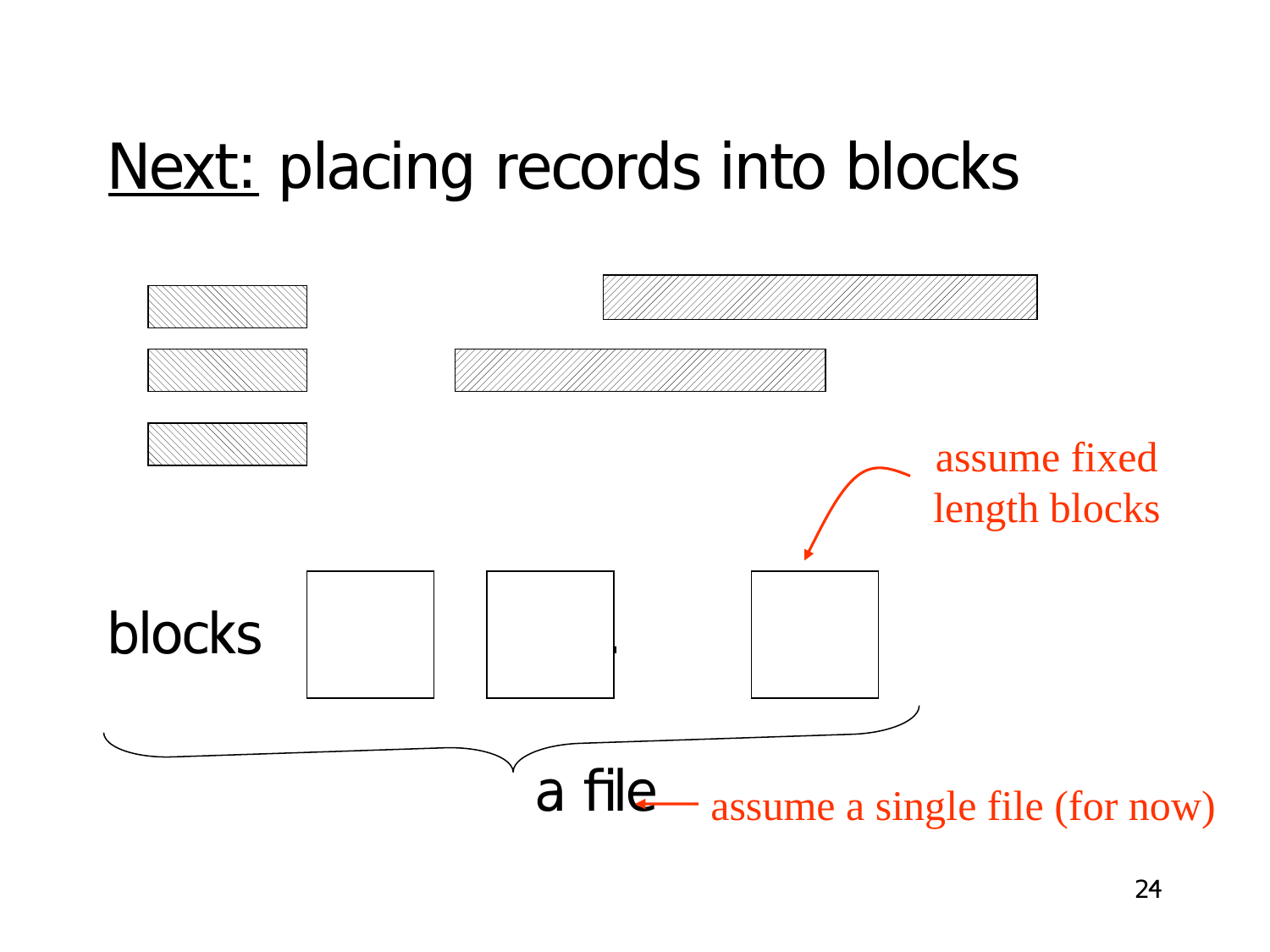

# Next: placing records into blocks

blocks			  ...

				a file

assume fixed
length blocks

assume a single file (for now)

24